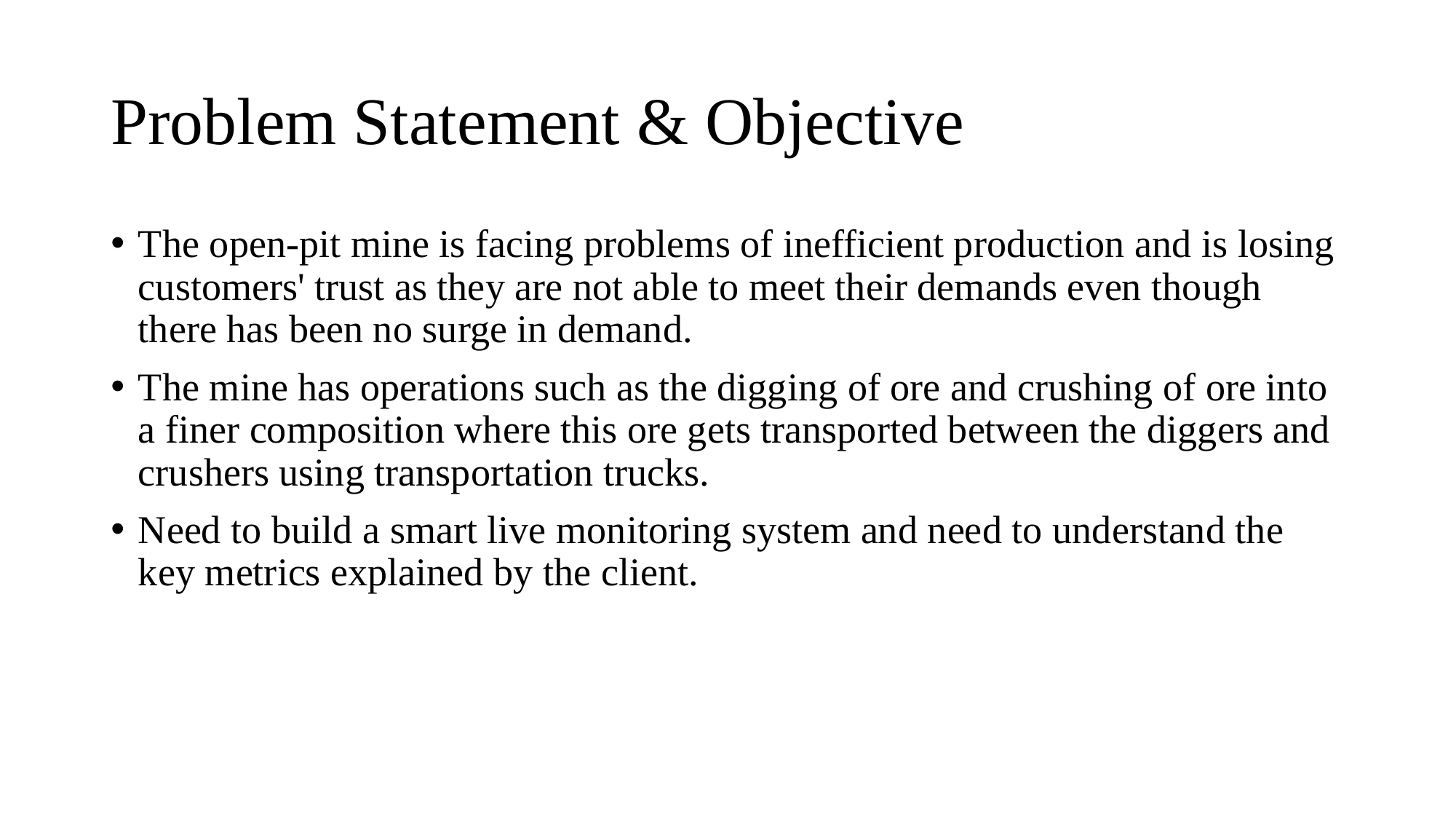

# Problem Statement & Objective
The open-pit mine is facing problems of inefficient production and is losing customers' trust as they are not able to meet their demands even though there has been no surge in demand.
The mine has operations such as the digging of ore and crushing of ore into a finer composition where this ore gets transported between the diggers and crushers using transportation trucks.
Need to build a smart live monitoring system and need to understand the key metrics explained by the client.